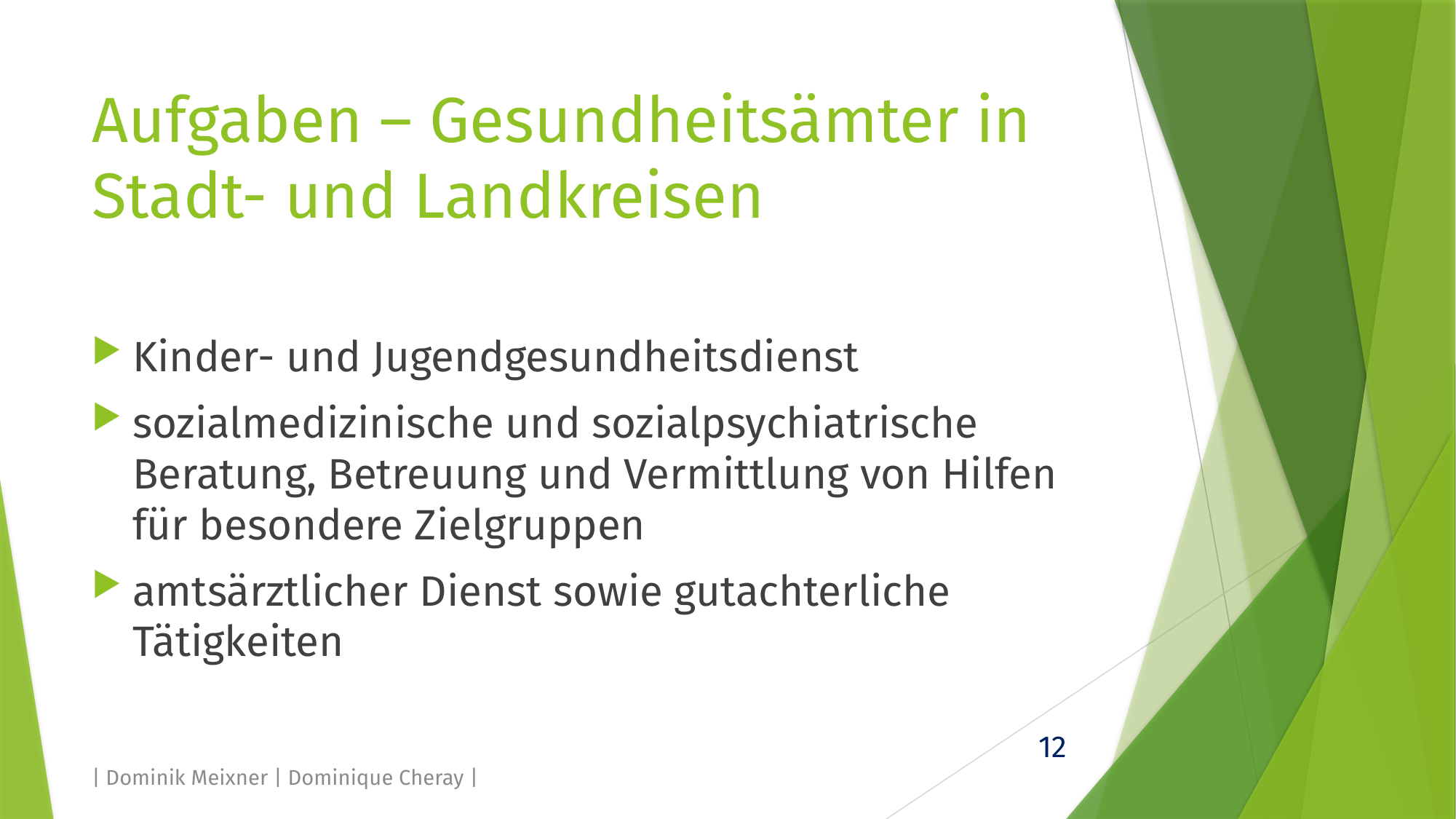

# Aufgaben – Gesundheitsämter in Stadt- und Landkreisen

Kinder- und Jugendgesundheitsdienst
sozialmedizinische und sozialpsychiatrische Beratung, Betreuung und Vermittlung von Hilfen für besondere Zielgruppen
amtsärztlicher Dienst sowie gutachterliche Tätigkeiten
| Dominik Meixner | Dominique Cheray |